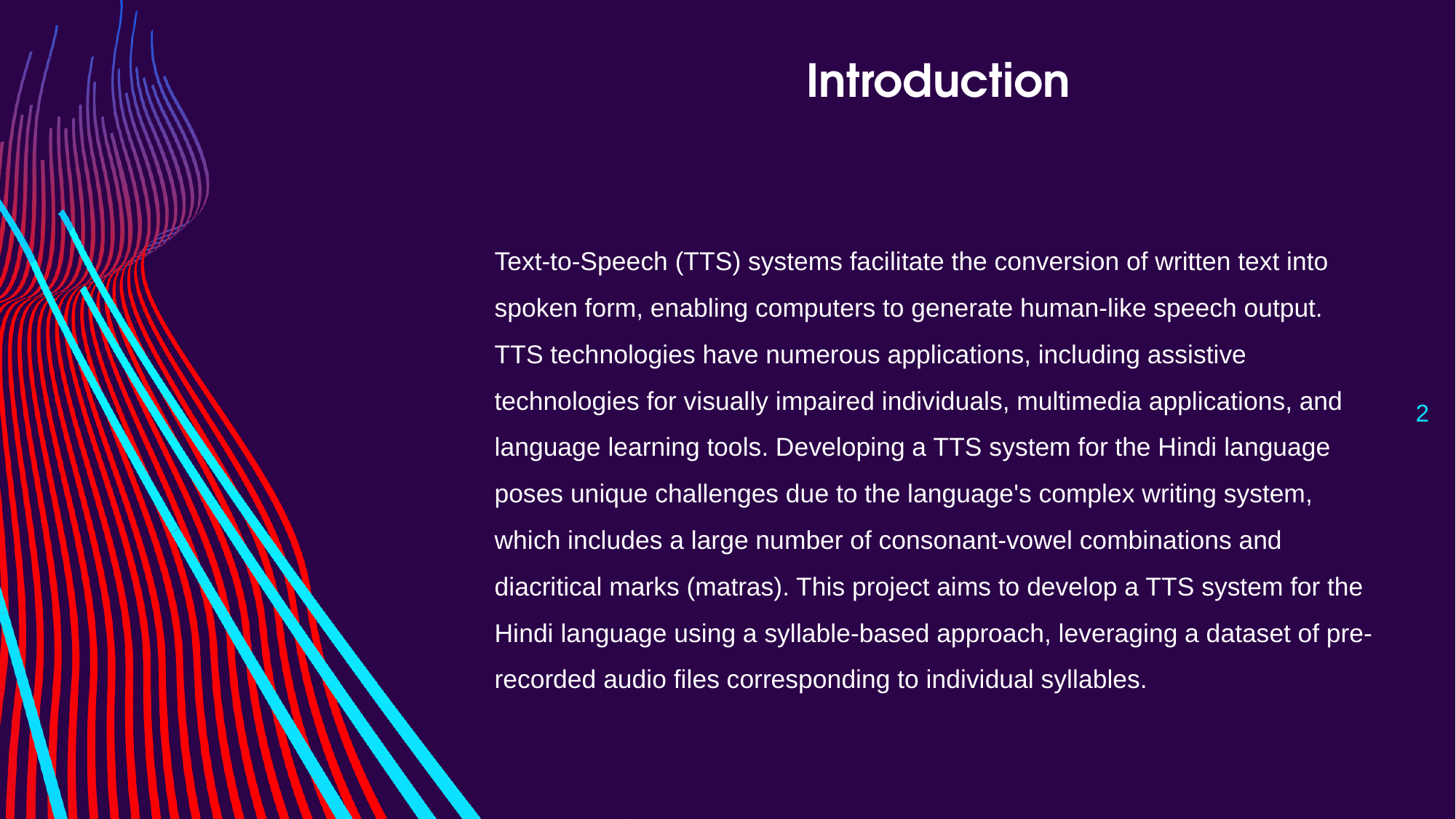

# Introduction
Text-to-Speech (TTS) systems facilitate the conversion of written text into spoken form, enabling computers to generate human-like speech output. TTS technologies have numerous applications, including assistive technologies for visually impaired individuals, multimedia applications, and language learning tools. Developing a TTS system for the Hindi language poses unique challenges due to the language's complex writing system, which includes a large number of consonant-vowel combinations and diacritical marks (matras). This project aims to develop a TTS system for the Hindi language using a syllable-based approach, leveraging a dataset of pre-recorded audio files corresponding to individual syllables.
2